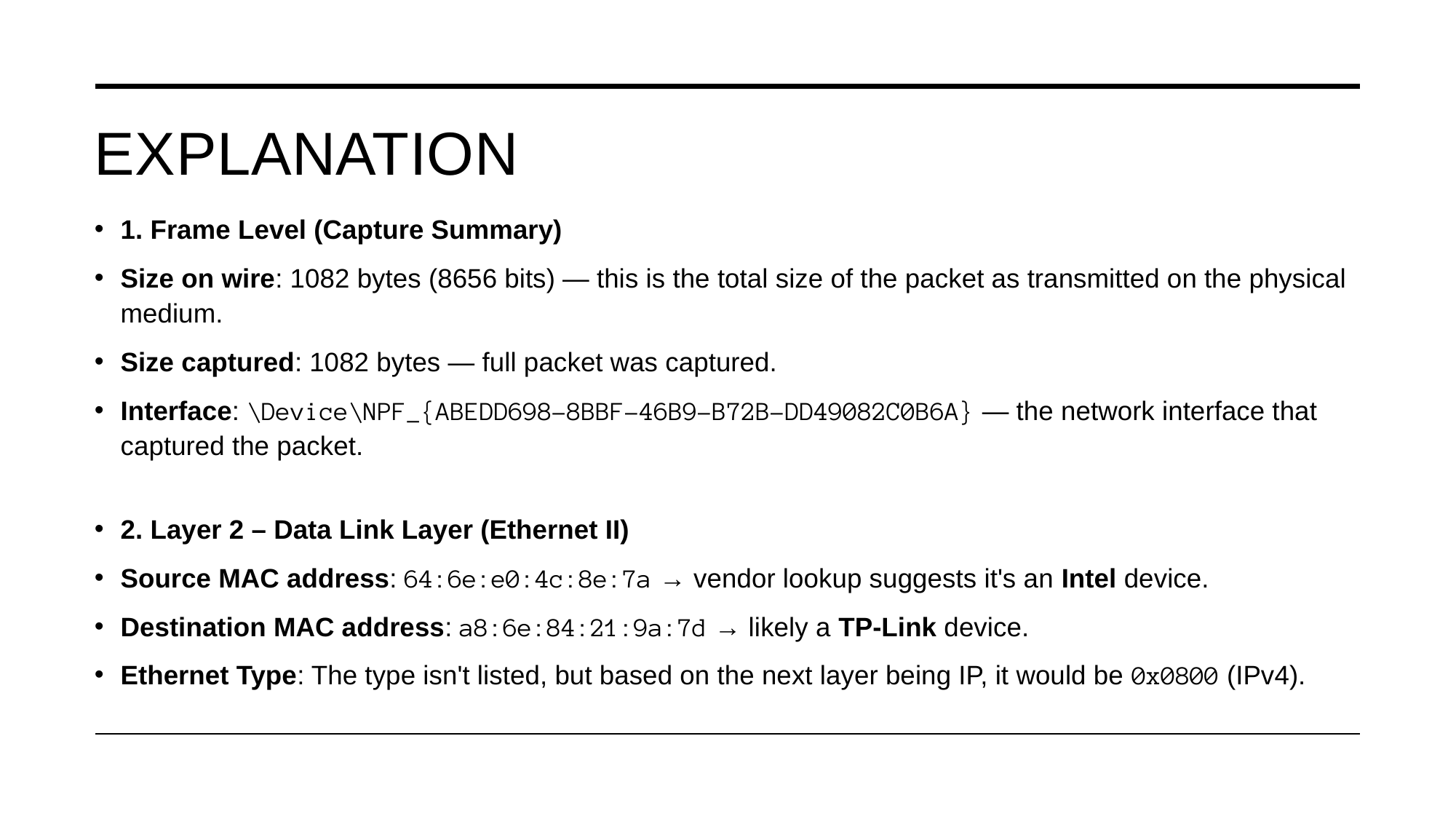

# Explanation
1. Frame Level (Capture Summary)
Size on wire: 1082 bytes (8656 bits) — this is the total size of the packet as transmitted on the physical medium.
Size captured: 1082 bytes — full packet was captured.
Interface: \Device\NPF_{ABEDD698-8BBF-46B9-B72B-DD49082C0B6A} — the network interface that captured the packet.
2. Layer 2 – Data Link Layer (Ethernet II)
Source MAC address: 64:6e:e0:4c:8e:7a → vendor lookup suggests it's an Intel device.
Destination MAC address: a8:6e:84:21:9a:7d → likely a TP-Link device.
Ethernet Type: The type isn't listed, but based on the next layer being IP, it would be 0x0800 (IPv4).